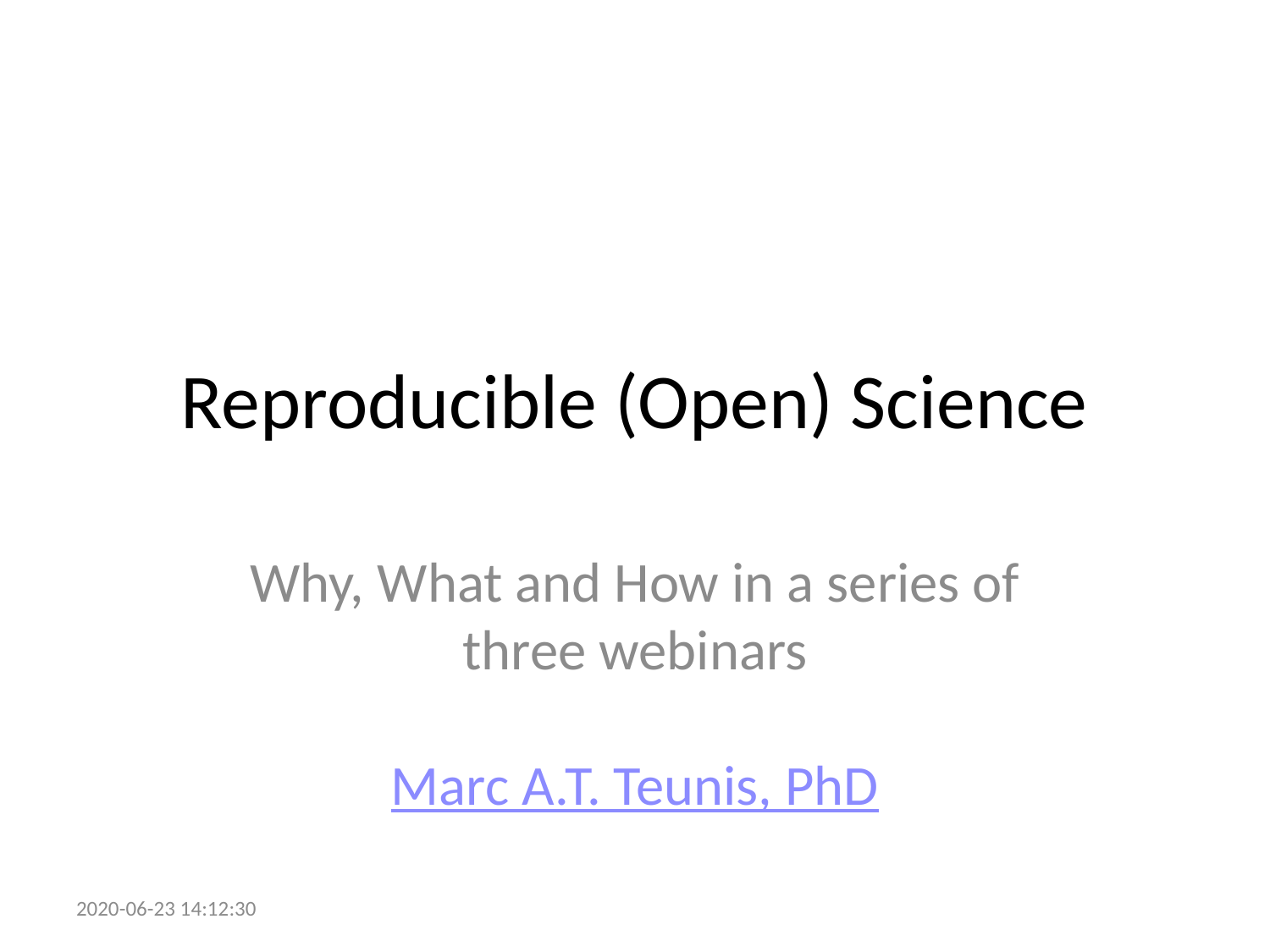

# Reproducible (Open) Science
Why, What and How in a series of three webinars
Marc A.T. Teunis, PhD
2020-06-23 14:12:30